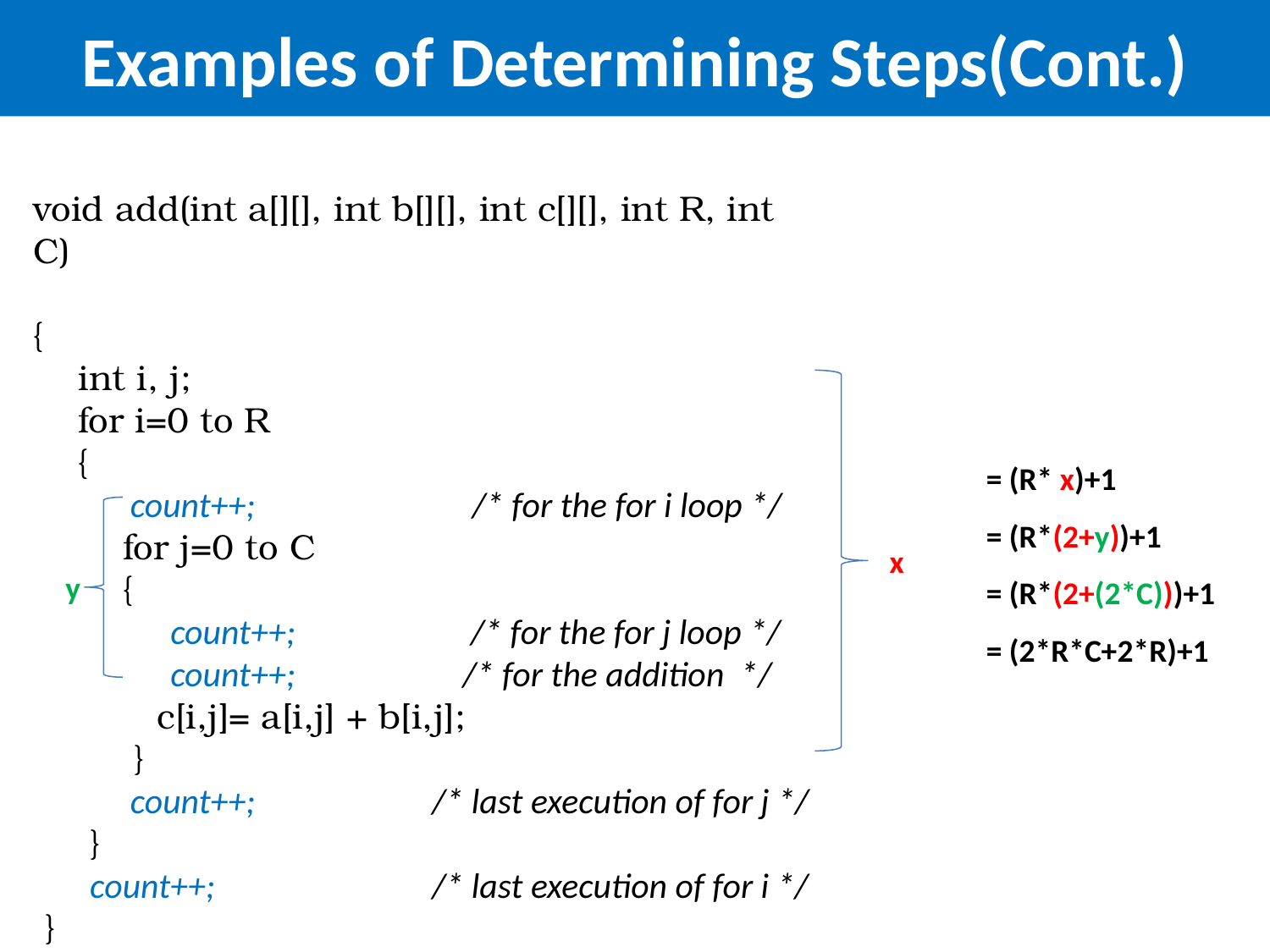

# Examples of Determining Steps(Cont.)
void add(int a[][], int b[][], int c[][], int R, int C)
{
    int i, j;
    for i=0 to R
    {
            count++;	                       /* for the for i loop */
        for j=0 to C
        {
                 count++;	       /* for the for j loop */
                 count++;	      /* for the addition  */
           c[i,j]= a[i,j] + b[i,j];
         }
            count++;	                  /* last execution of for j */
     }
       count++;	                  /* last execution of for i */
 }

= (R* x)+1
= (R*(2+y))+1
= (R*(2+(2*C)))+1
= (2*R*C+2*R)+1

x
y